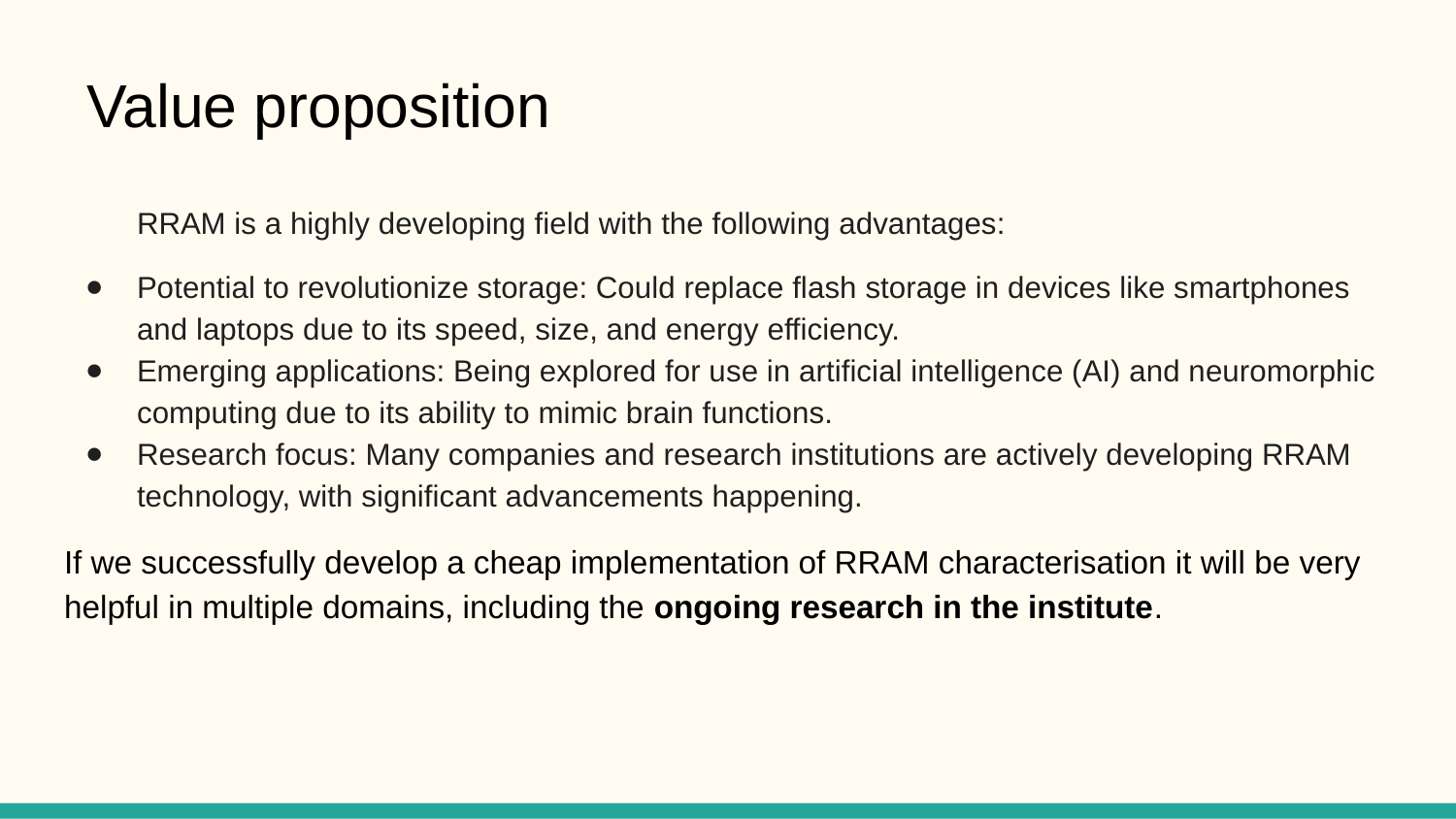

# Value proposition
RRAM is a highly developing field with the following advantages:
Potential to revolutionize storage: Could replace flash storage in devices like smartphones and laptops due to its speed, size, and energy efficiency.
Emerging applications: Being explored for use in artificial intelligence (AI) and neuromorphic computing due to its ability to mimic brain functions.
Research focus: Many companies and research institutions are actively developing RRAM technology, with significant advancements happening.
If we successfully develop a cheap implementation of RRAM characterisation it will be very helpful in multiple domains, including the ongoing research in the institute.